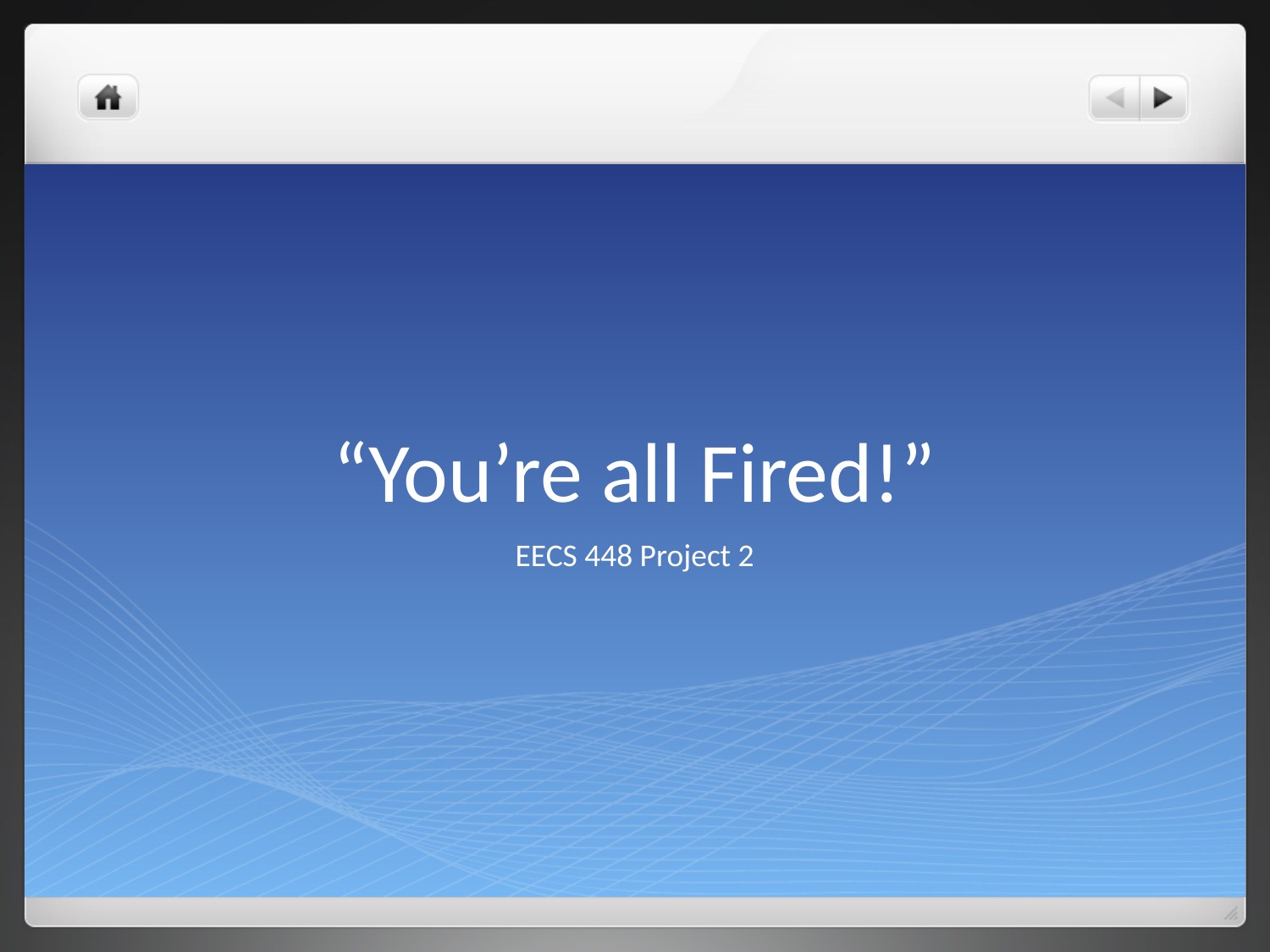

# “You’re all Fired!”
EECS 448 Project 2